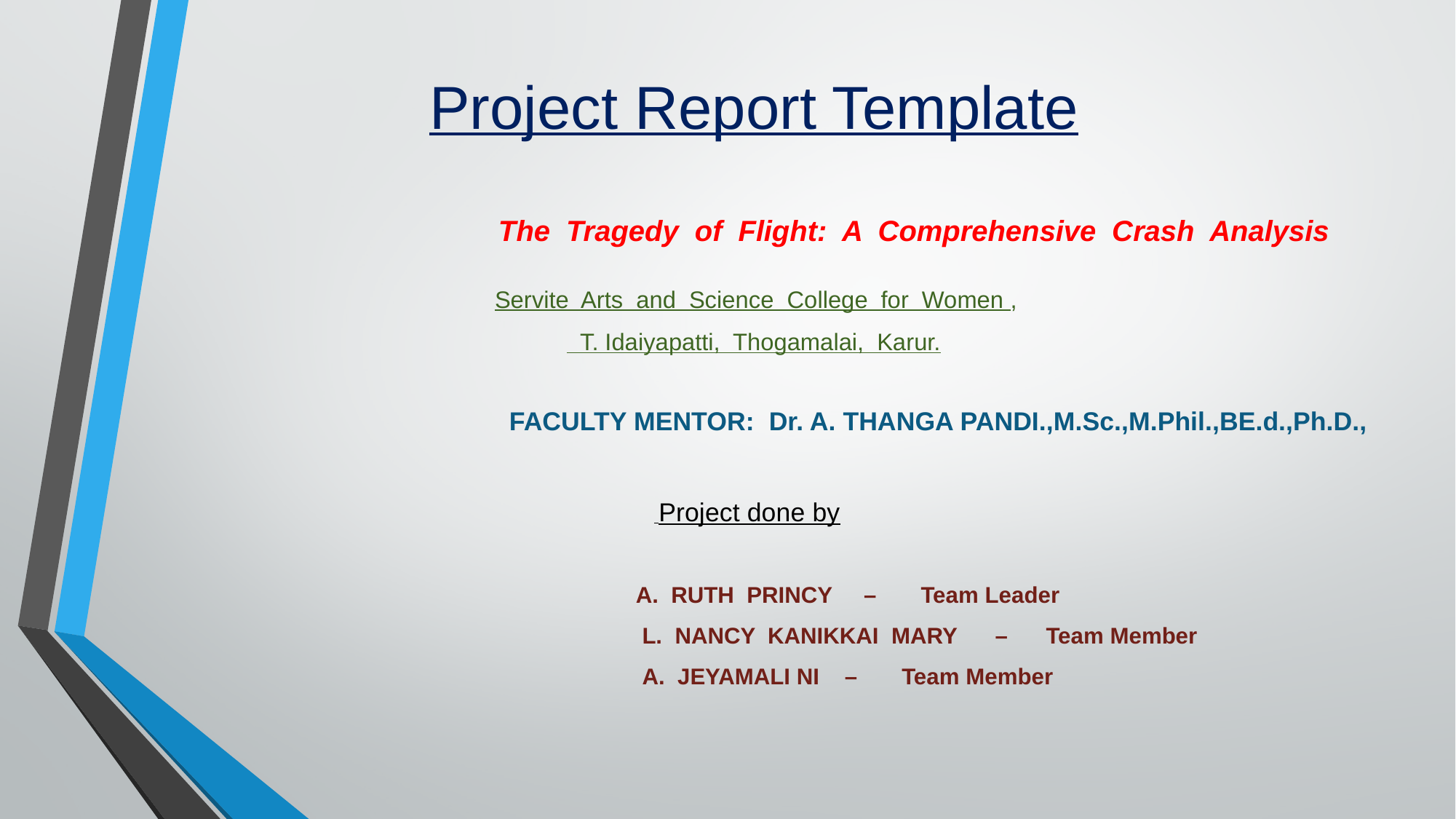

# Project Report Template
                         The  Tragedy  of  Flight:  A  Comprehensive  Crash  Analysis

                              Servite  Arts  and  Science  College  for  Women ,
                                           T. Idaiyapatti,  Thogamalai,  Karur.

                             FACULTY MENTOR:  Dr. A. THANGA PANDI.,M.Sc.,M.Phil.,BE.d.,Ph.D.,

                                                                                                        Project done by

                                                     A.  RUTH  PRINCY     –       Team Leader
                                                      L.  NANCY  KANIKKAI  MARY      –      Team Member
                                                      A.  JEYAMALI NI    –       Team Member